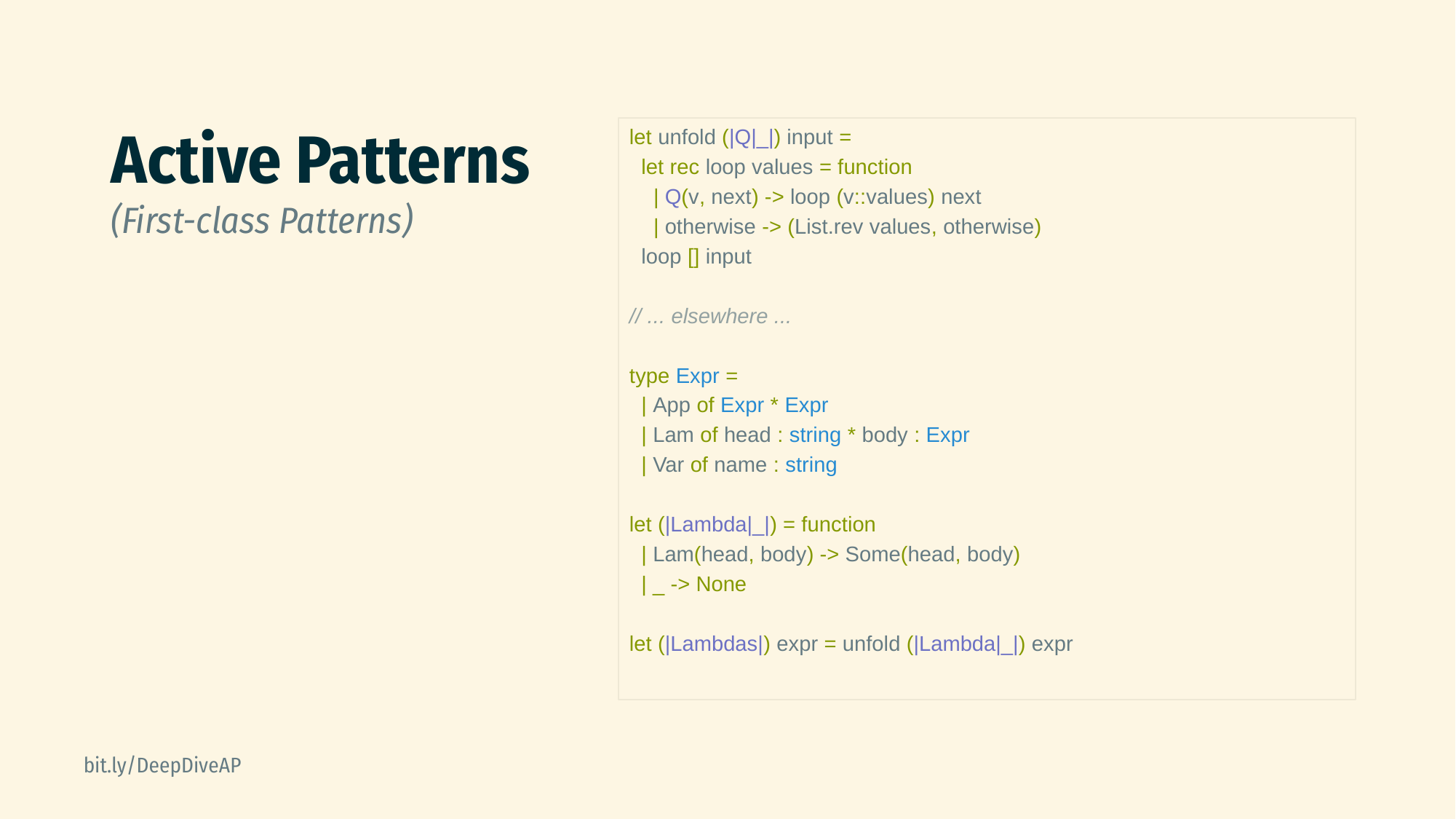

# Active Patterns (First-class Patterns)
let unfold (|Q|_|) input =
  let rec loop values = function
    | Q(v, next) -> loop (v::values) next
    | otherwise -> (List.rev values, otherwise)
  loop [] input

// ... elsewhere ...

type Expr =
  | App of Expr * Expr
  | Lam of head : string * body : Expr
  | Var of name : string

let (|Lambda|_|) = function
  | Lam(head, body) -> Some(head, body)
  | _ -> None

let (|Lambdas|) expr = unfold (|Lambda|_|) expr

bit.ly/DeepDiveAP
10